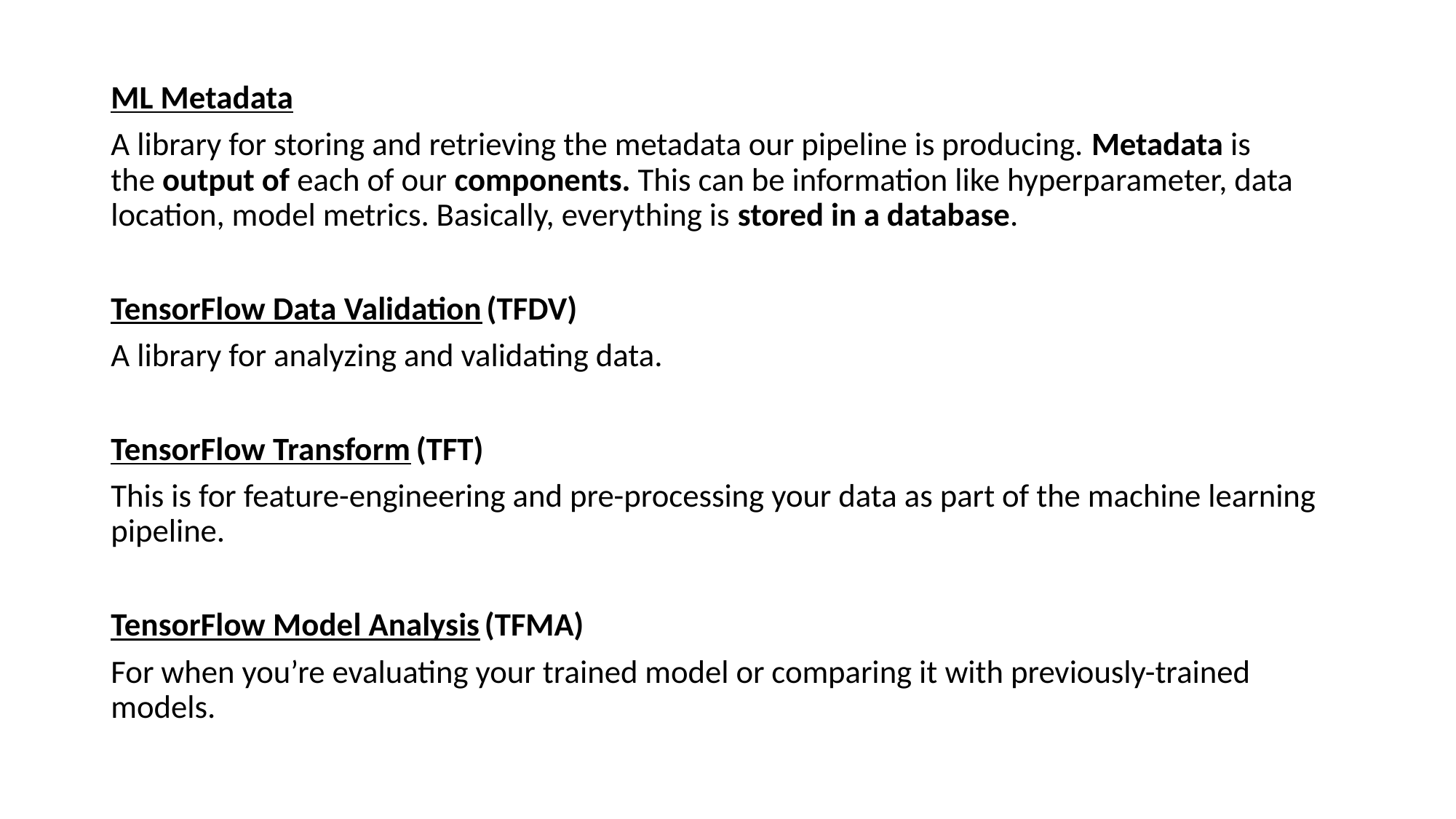

ML Metadata
A library for storing and retrieving the metadata our pipeline is producing. Metadata is the output of each of our components. This can be information like hyperparameter, data location, model metrics. Basically, everything is stored in a database.

TensorFlow Data Validation (TFDV)
A library for analyzing and validating data.

TensorFlow Transform (TFT)
This is for feature-engineering and pre-processing your data as part of the machine learning pipeline.

TensorFlow Model Analysis (TFMA)
For when you’re evaluating your trained model or comparing it with previously-trained models.